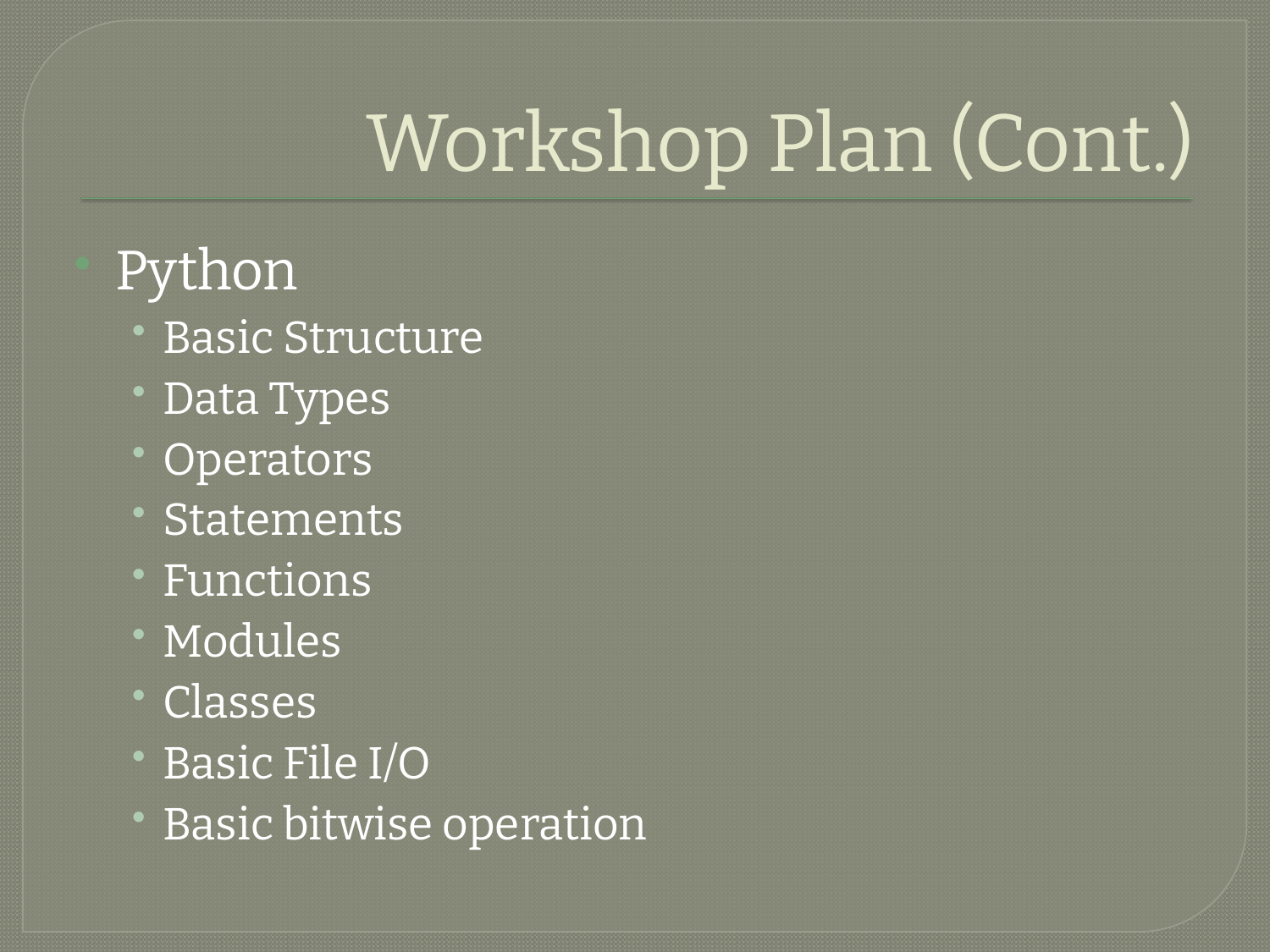

# Workshop Plan (Cont.)
Python
Basic Structure
Data Types
Operators
Statements
Functions
Modules
Classes
Basic File I/O
Basic bitwise operation